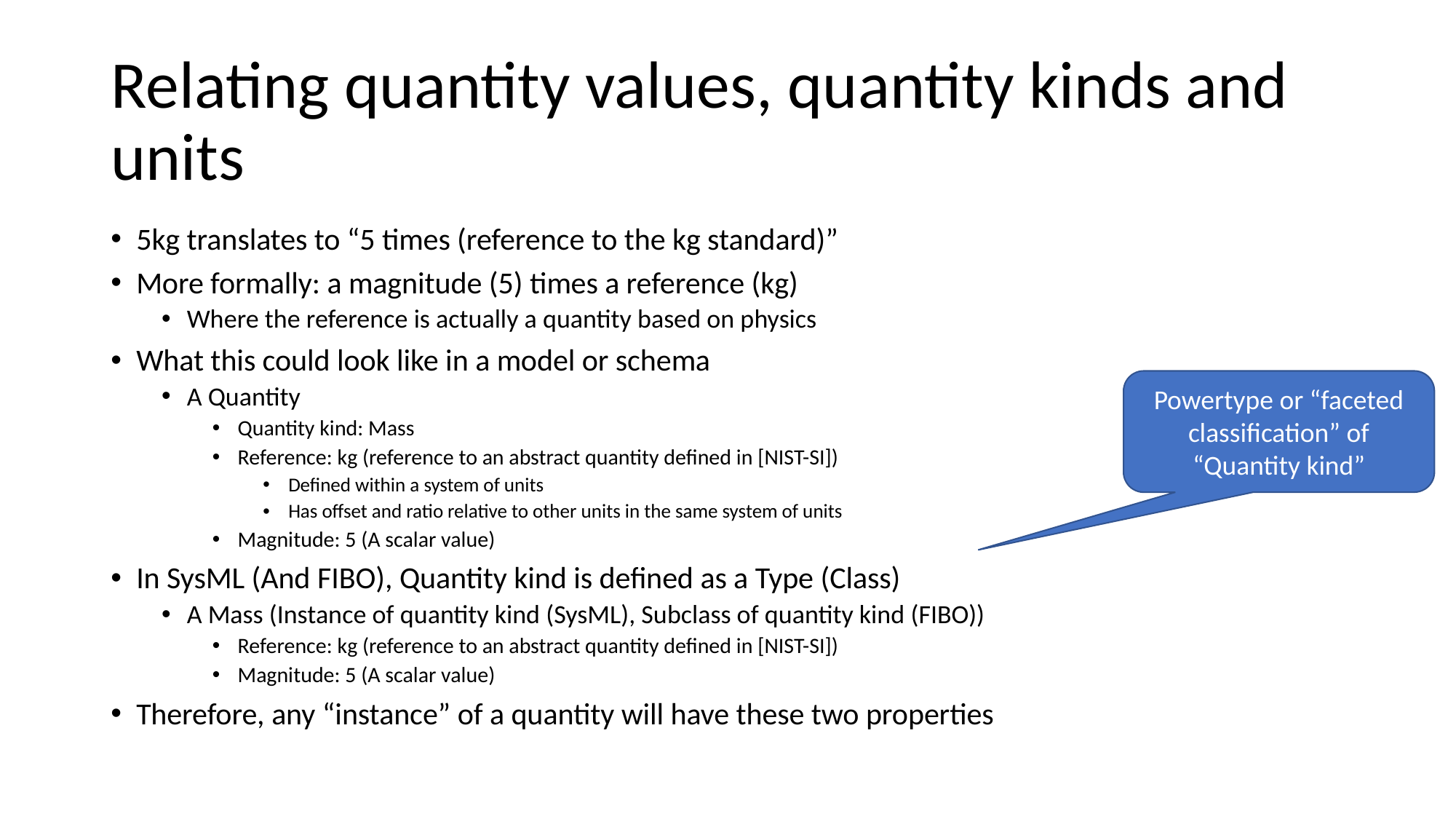

# Relating quantity values, quantity kinds and units
5kg translates to “5 times (reference to the kg standard)”
More formally: a magnitude (5) times a reference (kg)
Where the reference is actually a quantity based on physics
What this could look like in a model or schema
A Quantity
Quantity kind: Mass
Reference: kg (reference to an abstract quantity defined in [NIST-SI])
Defined within a system of units
Has offset and ratio relative to other units in the same system of units
Magnitude: 5 (A scalar value)
In SysML (And FIBO), Quantity kind is defined as a Type (Class)
A Mass (Instance of quantity kind (SysML), Subclass of quantity kind (FIBO))
Reference: kg (reference to an abstract quantity defined in [NIST-SI])
Magnitude: 5 (A scalar value)
Therefore, any “instance” of a quantity will have these two properties

Powertype or “faceted classification” of “Quantity kind”